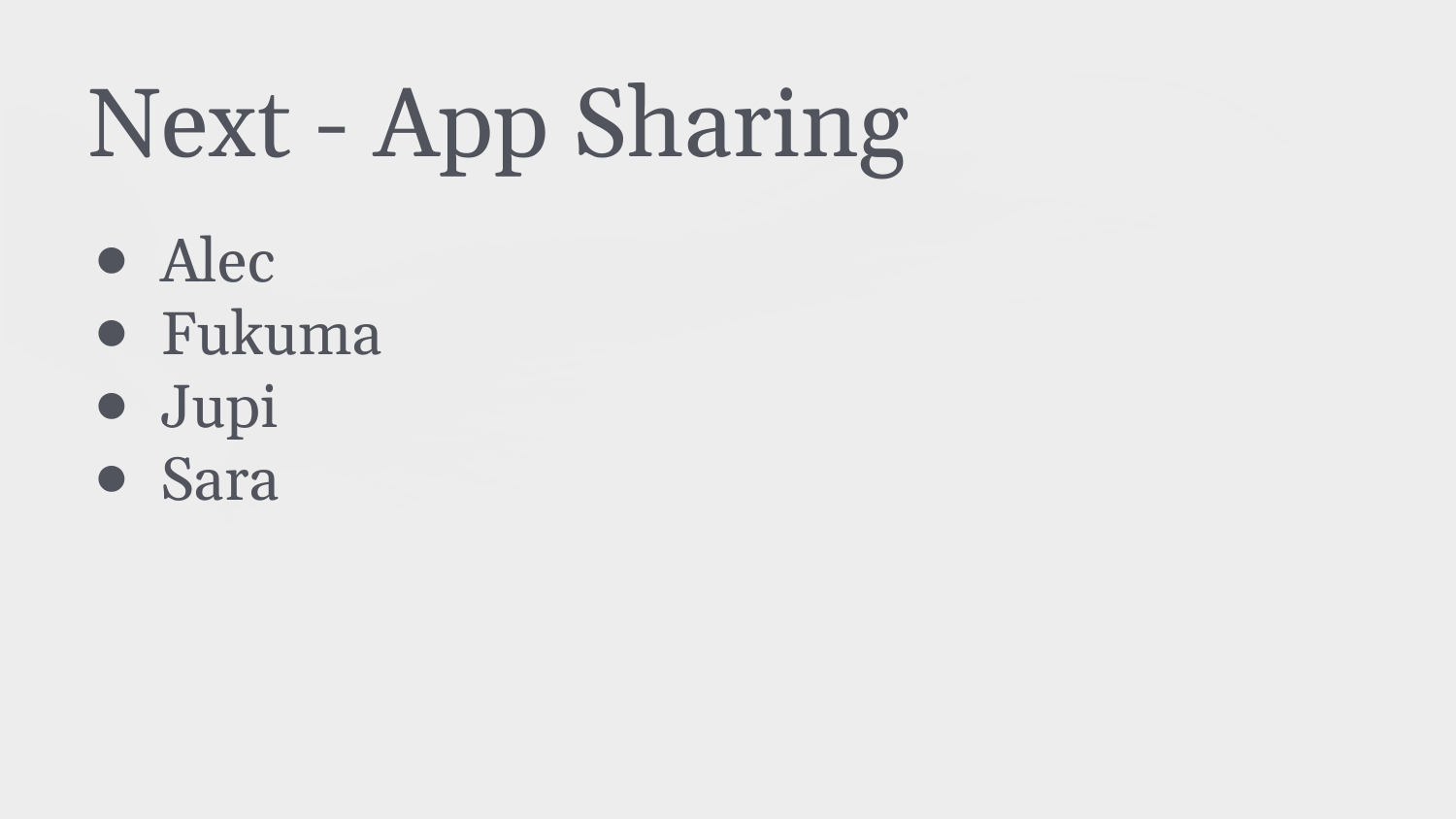

# Next - App Sharing
Alec
Fukuma
Jupi
Sara